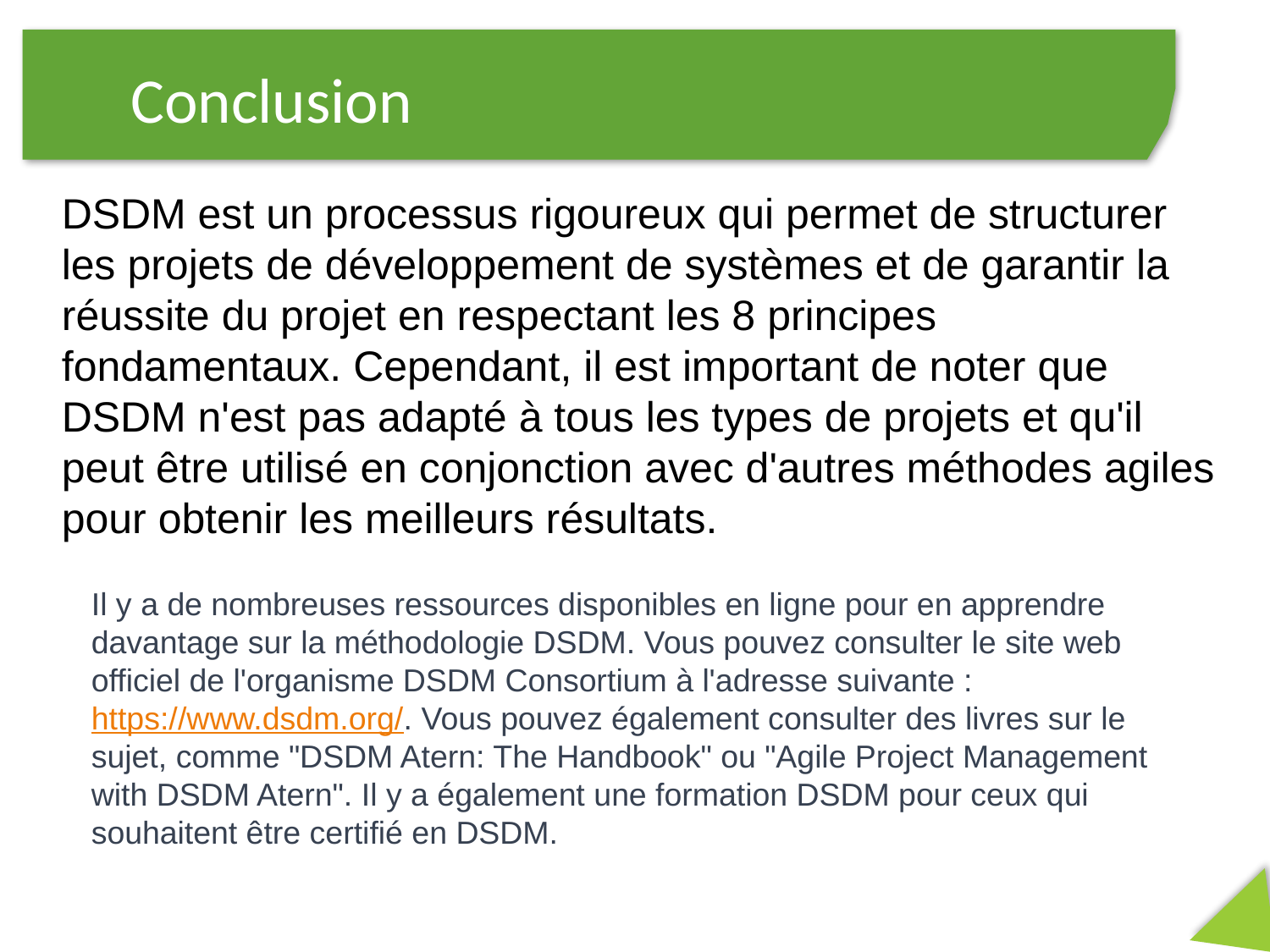

Conclusion
DSDM est un processus rigoureux qui permet de structurer les projets de développement de systèmes et de garantir la réussite du projet en respectant les 8 principes fondamentaux. Cependant, il est important de noter que DSDM n'est pas adapté à tous les types de projets et qu'il peut être utilisé en conjonction avec d'autres méthodes agiles pour obtenir les meilleurs résultats.

Il y a de nombreuses ressources disponibles en ligne pour en apprendre davantage sur la méthodologie DSDM. Vous pouvez consulter le site web officiel de l'organisme DSDM Consortium à l'adresse suivante : https://www.dsdm.org/. Vous pouvez également consulter des livres sur le sujet, comme "DSDM Atern: The Handbook" ou "Agile Project Management with DSDM Atern". Il y a également une formation DSDM pour ceux qui souhaitent être certifié en DSDM.